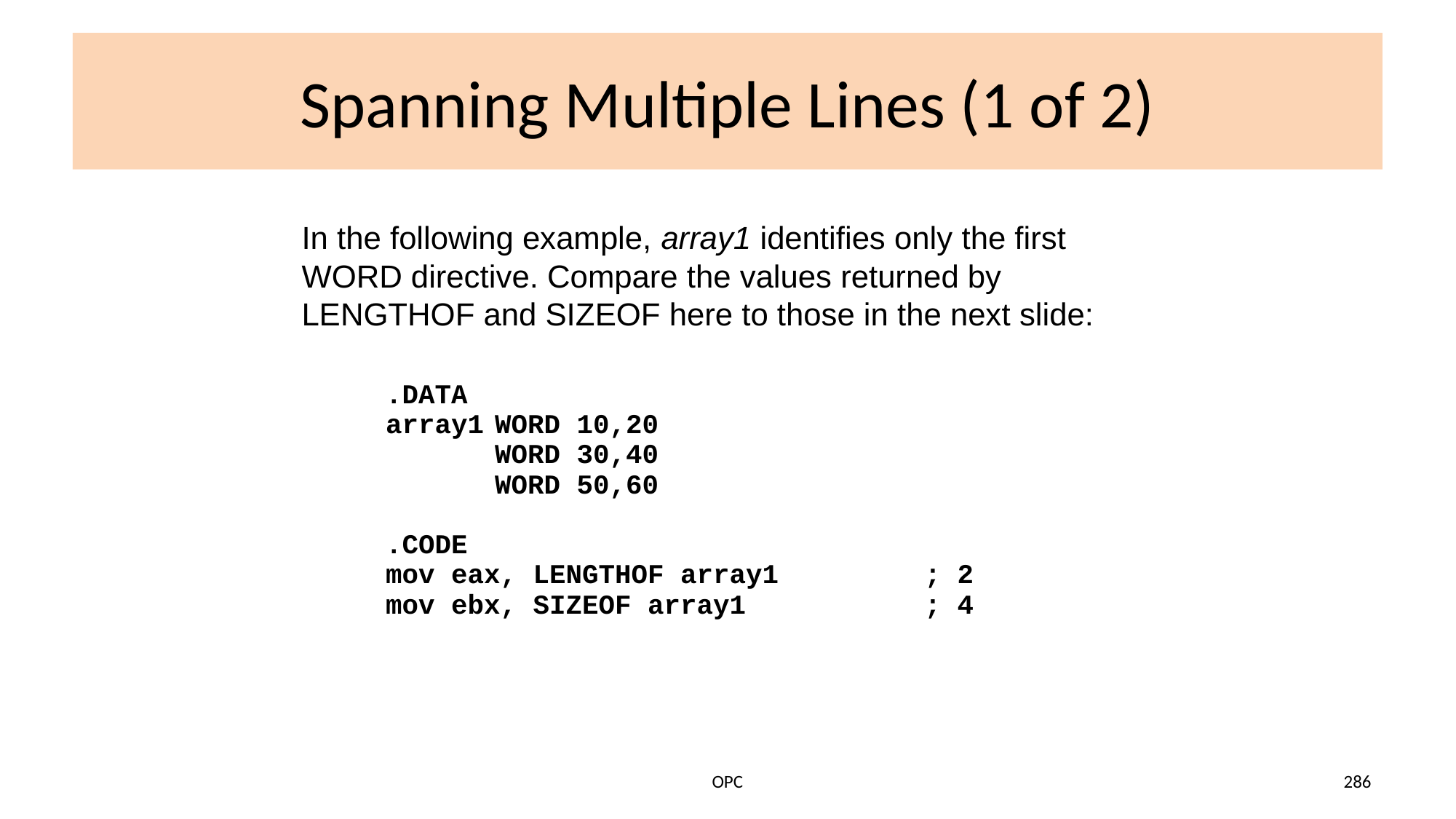

# Spanning Multiple Lines (1 of 2)
In the following example, array1 identifies only the first WORD directive. Compare the values returned by LENGTHOF and SIZEOF here to those in the next slide:
.DATA
array1	WORD 10,20
	WORD 30,40
	WORD 50,60

.CODE
mov eax, LENGTHOF array1	; 2
mov ebx, SIZEOF array1	; 4
OPC
286